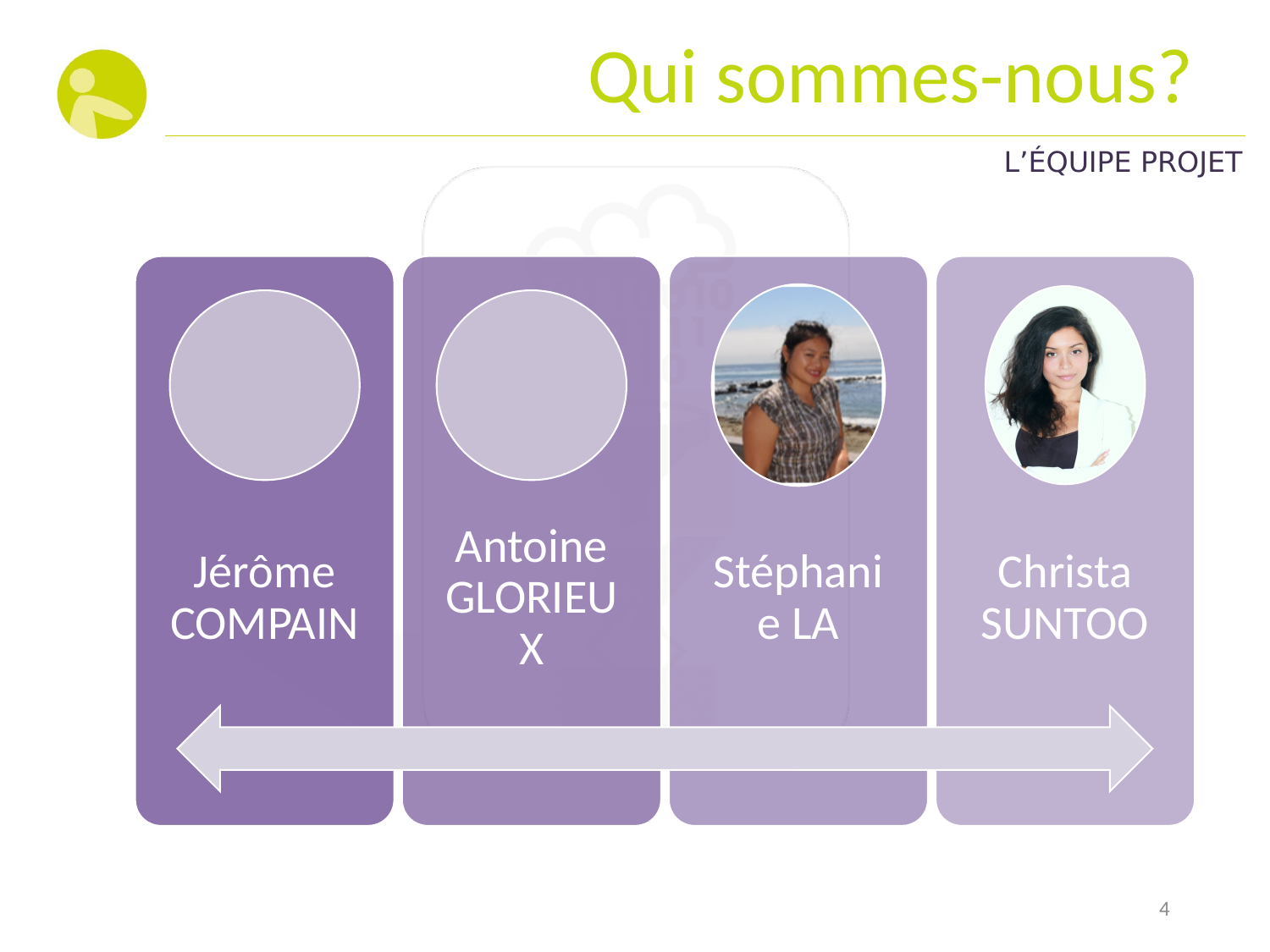

# Qui sommes-nous?
L’ÉQUIPE PROJET
Jérôme COMPAIN
Antoine GLORIEUX
Stéphanie LA
Christa SUNTOO
4